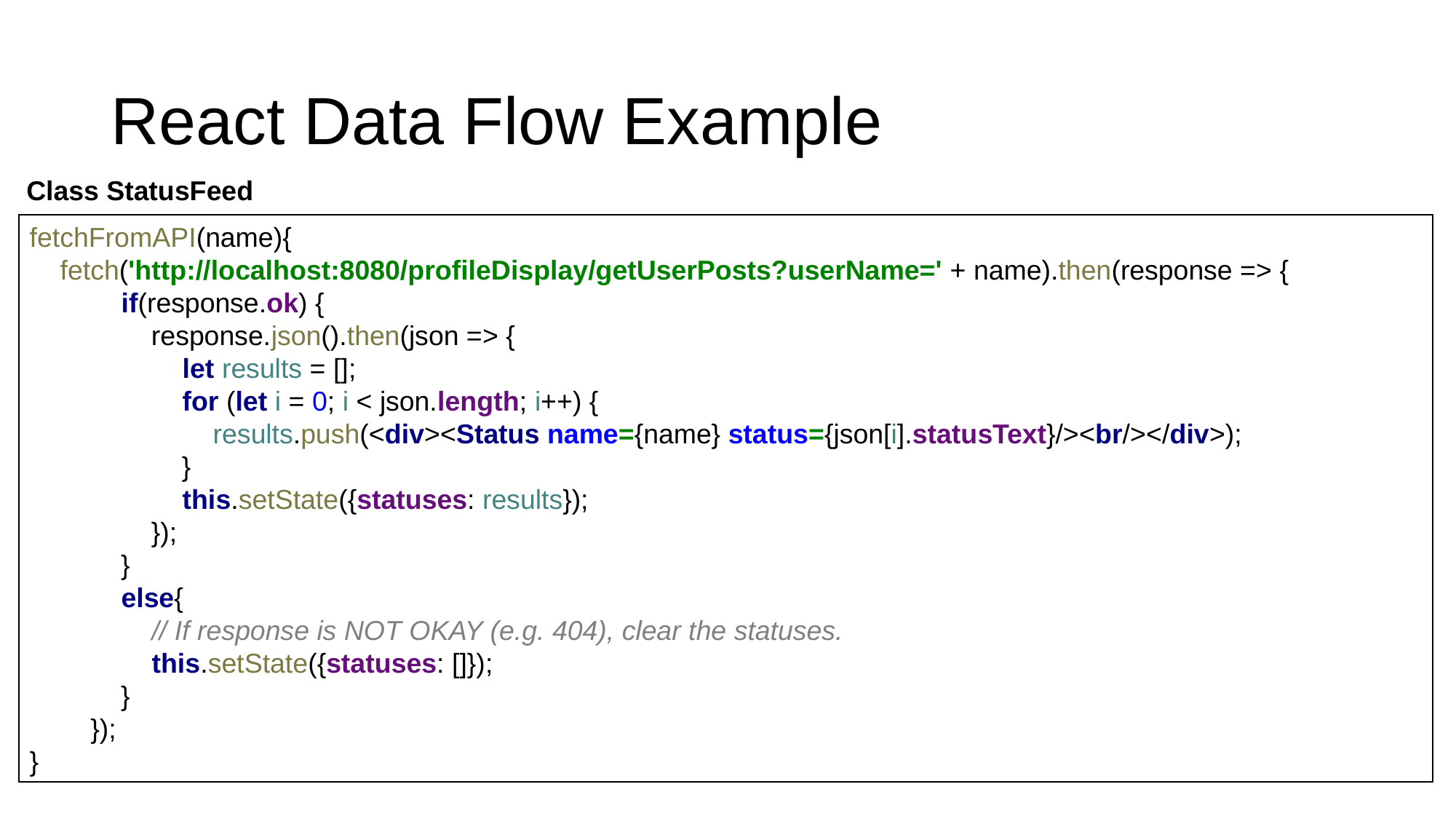

# React Data Flow Example
Class StatusFeed
fetchFromAPI(name){
    fetch('http://localhost:8080/profileDisplay/getUserPosts?userName=' + name).then(response => {
            if(response.ok) {
                response.json().then(json => {
                    let results = [];
                    for (let i = 0; i < json.length; i++) {
                        results.push(<div><Status name={name} status={json[i].statusText}/><br/></div>);
                    }
                    this.setState({statuses: results});
                });
            }
            else{
                // If response is NOT OKAY (e.g. 404), clear the statuses.
                this.setState({statuses: []});
            }
        });
}